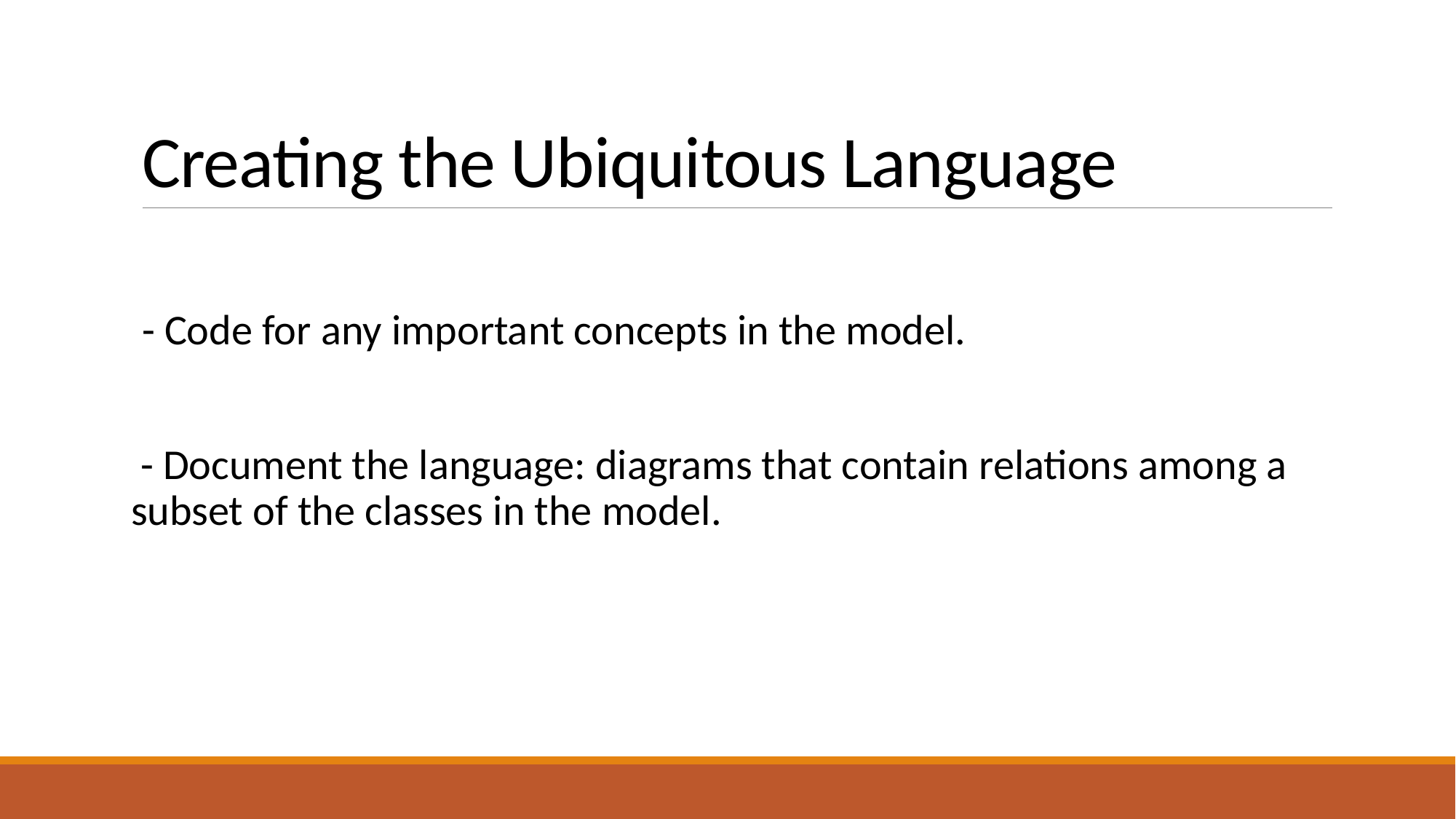

# Creating the Ubiquitous Language
- Code for any important concepts in the model.

 - Document the language: diagrams that contain relations among a subset of the classes in the model.